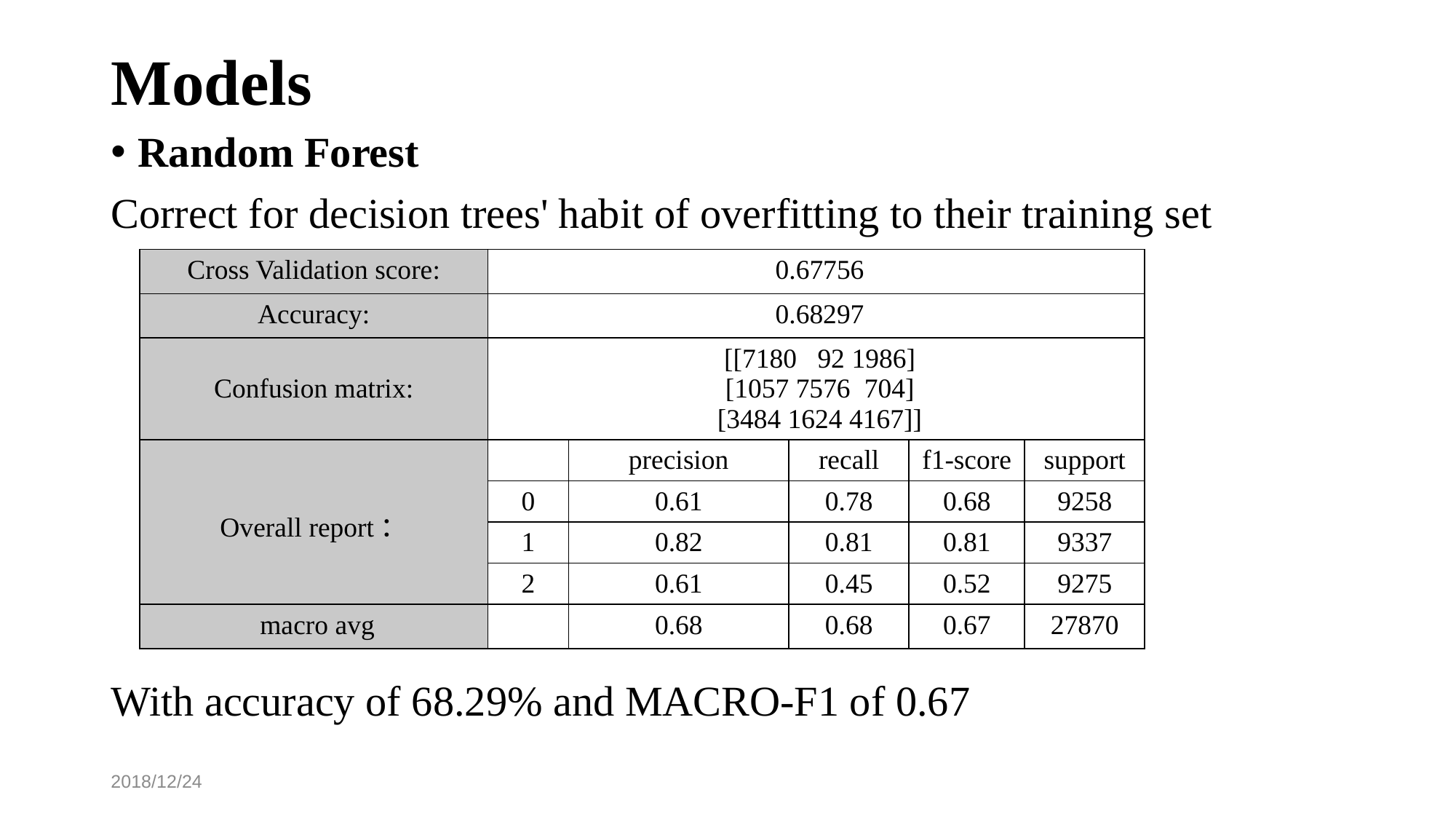

# Models
Random Forest
Correct for decision trees' habit of overfitting to their training set

With accuracy of 68.29% and MACRO-F1 of 0.67
| Cross Validation score: | 0.67756 |  |  |  |  |
| --- | --- | --- | --- | --- | --- |
| Accuracy: | 0.68297 |  |  |  |  |
| Confusion matrix: | [[7180 92 1986] [1057 7576 704] [3484 1624 4167]] |  |  |  |  |
| Overall report： |  | precision | recall | f1-score | support |
|  | 0 | 0.61 | 0.78 | 0.68 | 9258 |
|  | 1 | 0.82 | 0.81 | 0.81 | 9337 |
|  | 2 | 0.61 | 0.45 | 0.52 | 9275 |
| macro avg |  | 0.68 | 0.68 | 0.67 | 27870 |
2018/12/24